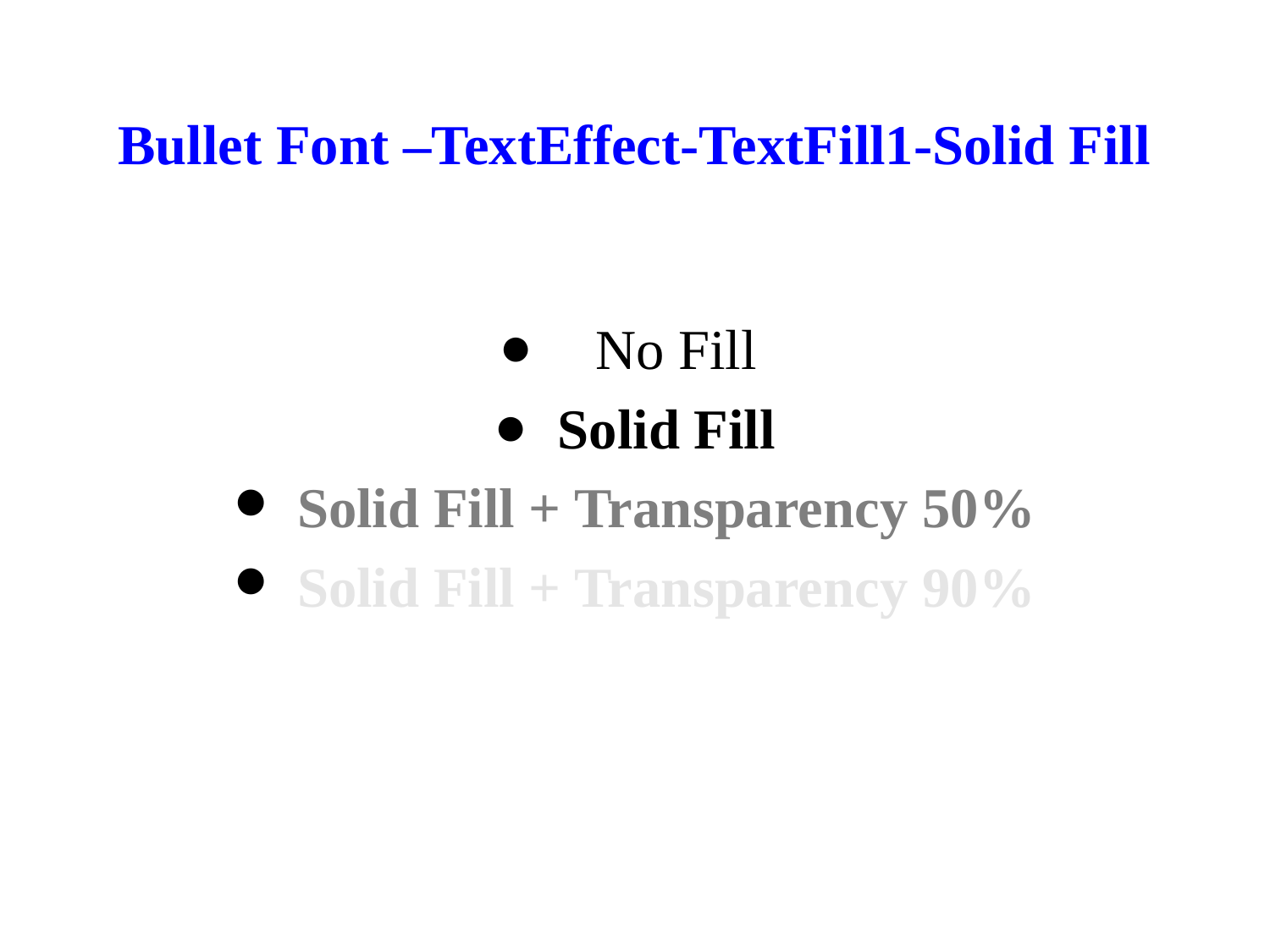

# Bullet Font –TextEffect-TextFill1-Solid Fill
 (No Fill
Solid Fill
Solid Fill + Transparency 50%
Solid Fill + Transparency 90%